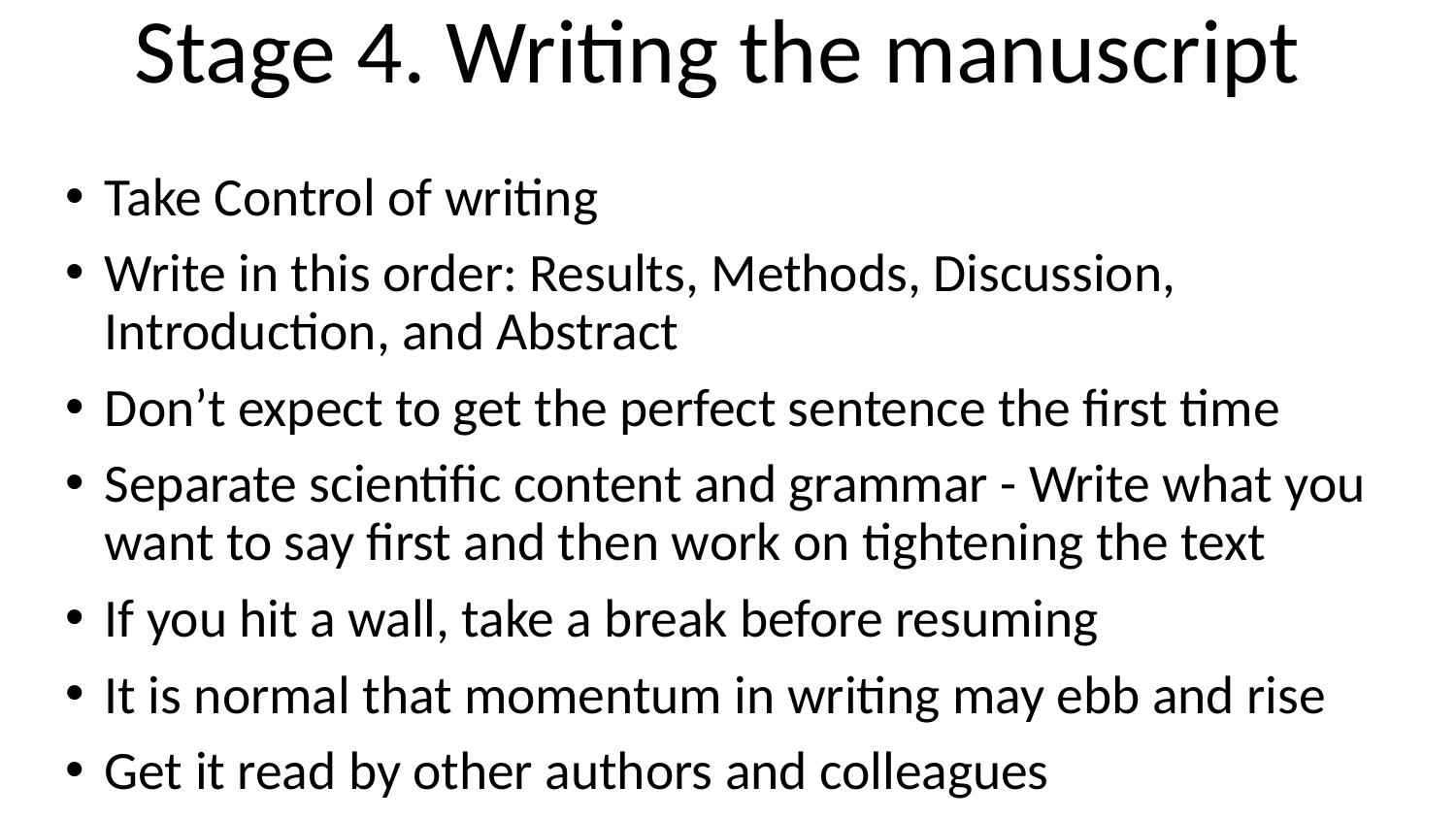

# Stage 4. Writing the manuscript

Take Control of writing
Write in this order: Results, Methods, Discussion, Introduction, and Abstract
Don’t expect to get the perfect sentence the first time
Separate scientific content and grammar - Write what you want to say first and then work on tightening the text
If you hit a wall, take a break before resuming
It is normal that momentum in writing may ebb and rise
Get it read by other authors and colleagues